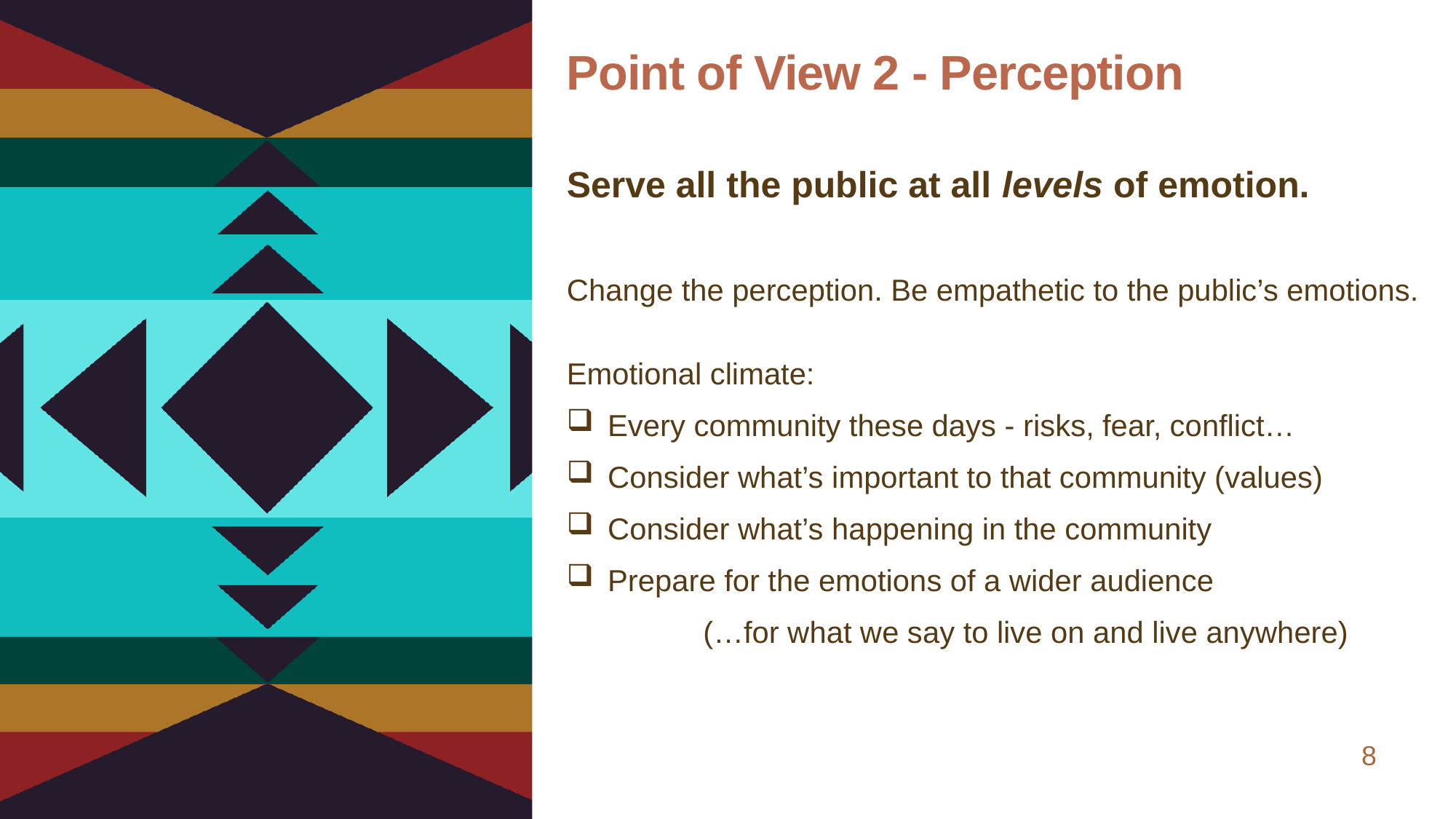

# Point of View 2 - Perception
Serve all the public at all levels of emotion.

Change the perception. Be empathetic to the public’s emotions.

Emotional climate:
Every community these days - risks, fear, conflict…
Consider what’s important to that community (values)
Consider what’s happening in the community
Prepare for the emotions of a wider audience
		(…for what we say to live on and live anywhere)

8